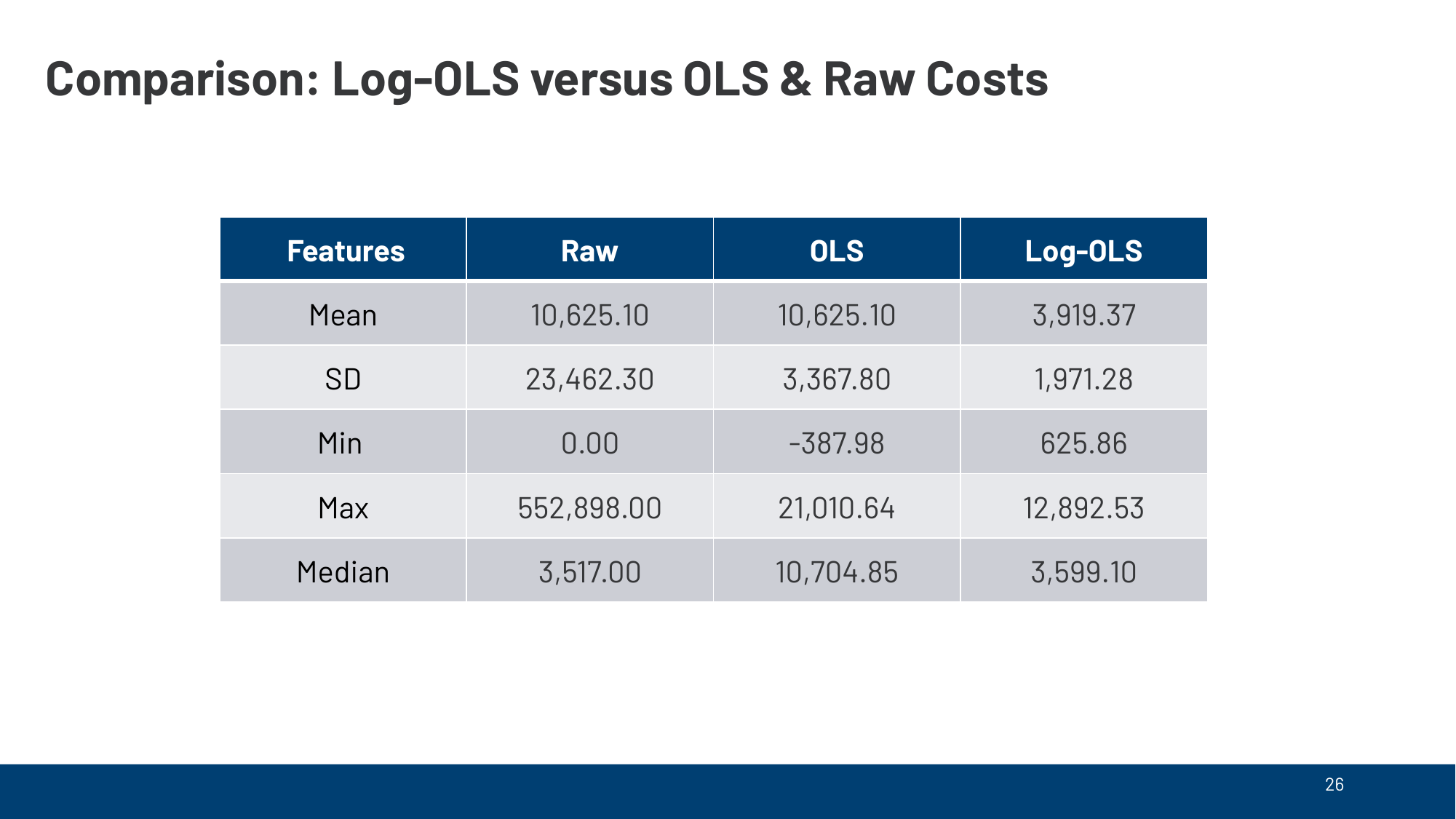

# Comparison: Log-OLS versus OLS & Raw Costs
| Features | Raw | OLS | Log-OLS |
| --- | --- | --- | --- |
| Mean | 10,625.10 | 10,625.10 | 3,919.37 |
| SD | 23,462.30 | 3,367.80 | 1,971.28 |
| Min | 0.00 | -387.98 | 625.86 |
| Max | 552,898.00 | 21,010.64 | 12,892.53 |
| Median | 3,517.00 | 10,704.85 | 3,599.10 |
26